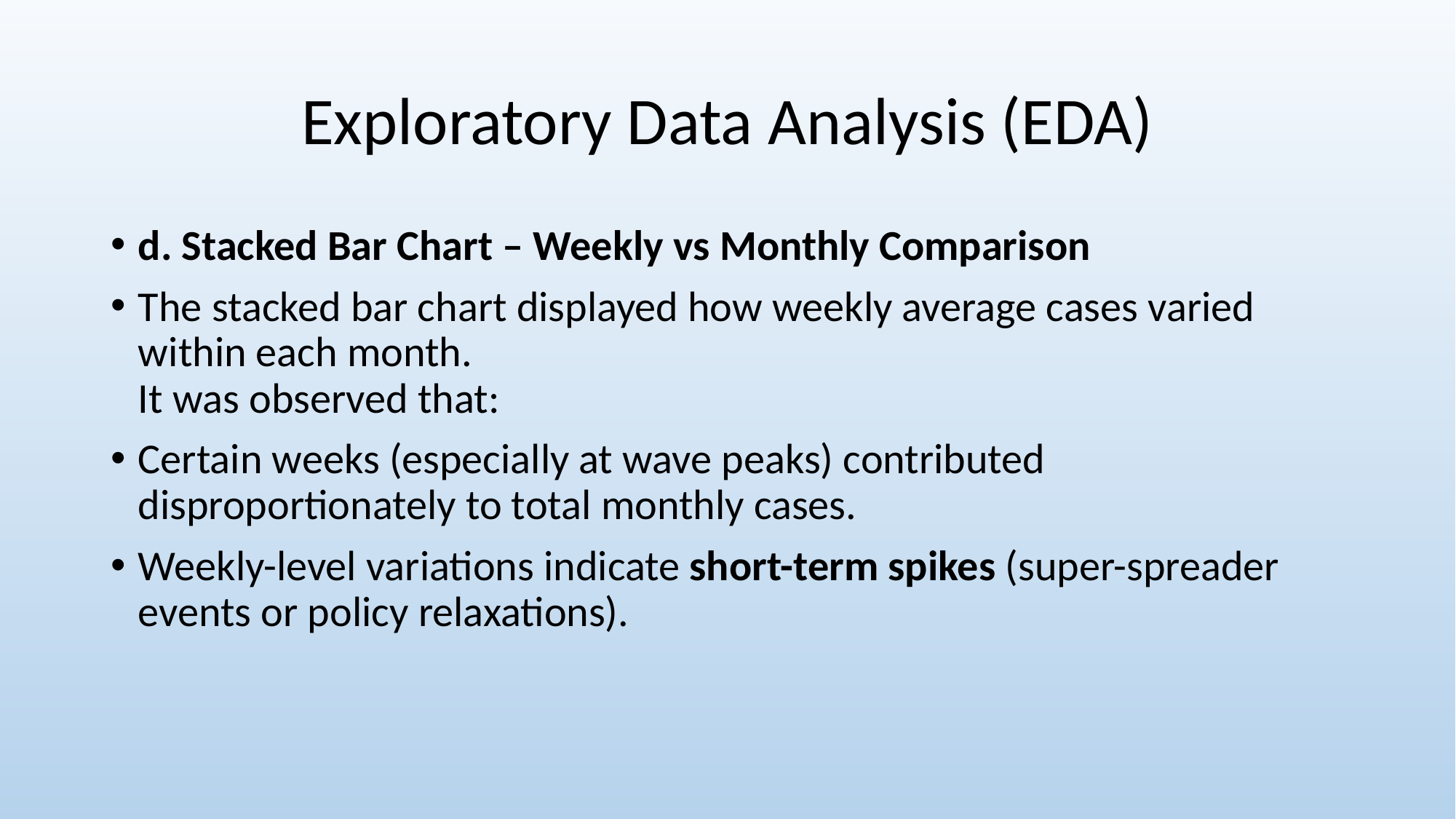

# Exploratory Data Analysis (EDA)
d. Stacked Bar Chart – Weekly vs Monthly Comparison
The stacked bar chart displayed how weekly average cases varied within each month.
It was observed that:
Certain weeks (especially at wave peaks) contributed disproportionately to total monthly cases.
Weekly-level variations indicate short-term spikes (super-spreader events or policy relaxations).